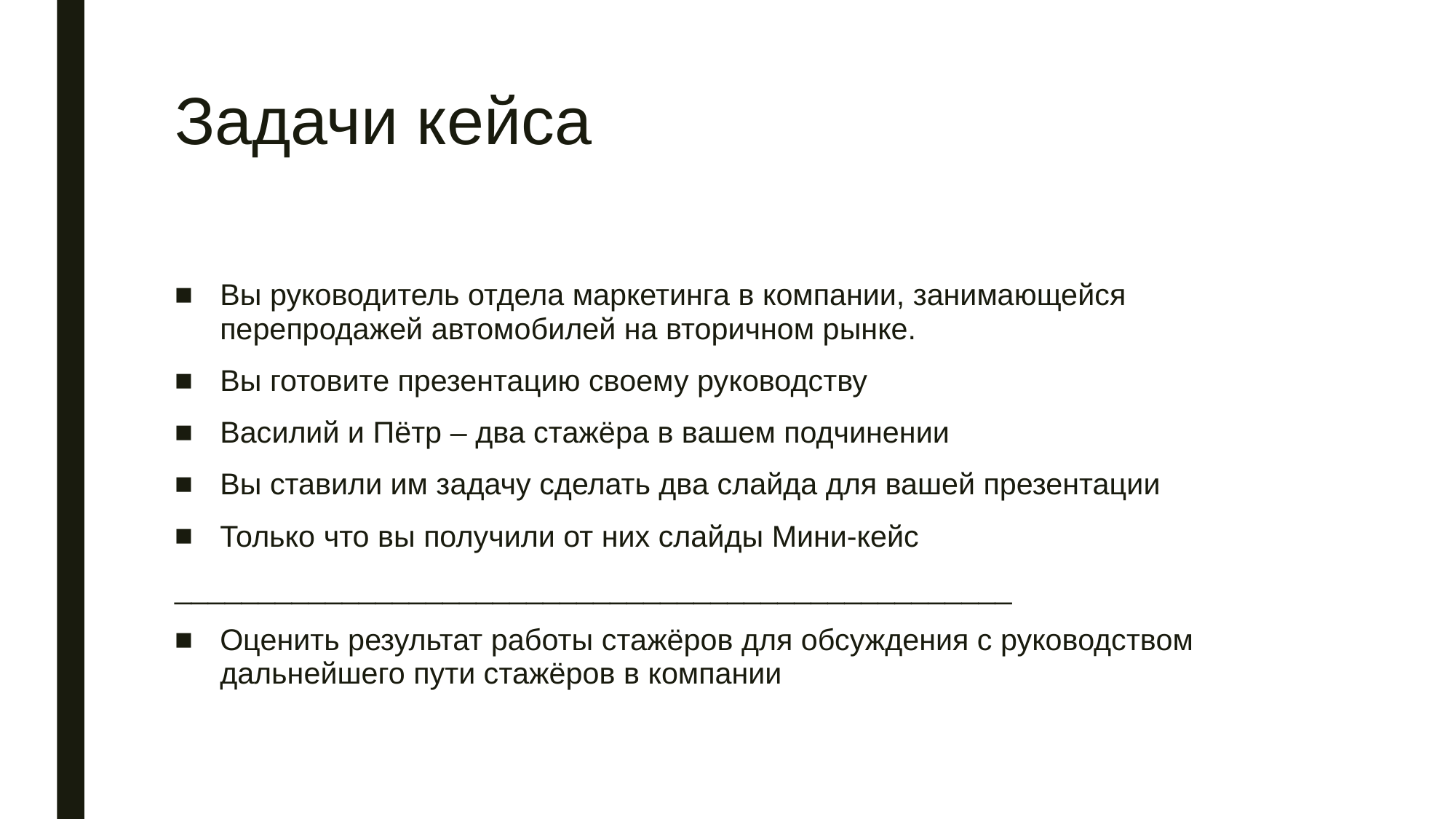

# Задачи кейса
Вы руководитель отдела маркетинга в компании, занимающейся перепродажей автомобилей на вторичном рынке.
Вы готовите презентацию своему руководству
Василий и Пётр – два стажёра в вашем подчинении
Вы ставили им задачу сделать два слайда для вашей презентации
Только что вы получили от них слайды Мини-кейс
__________________________________________________
Оценить результат работы стажёров для обсуждения с руководством дальнейшего пути стажёров в компании